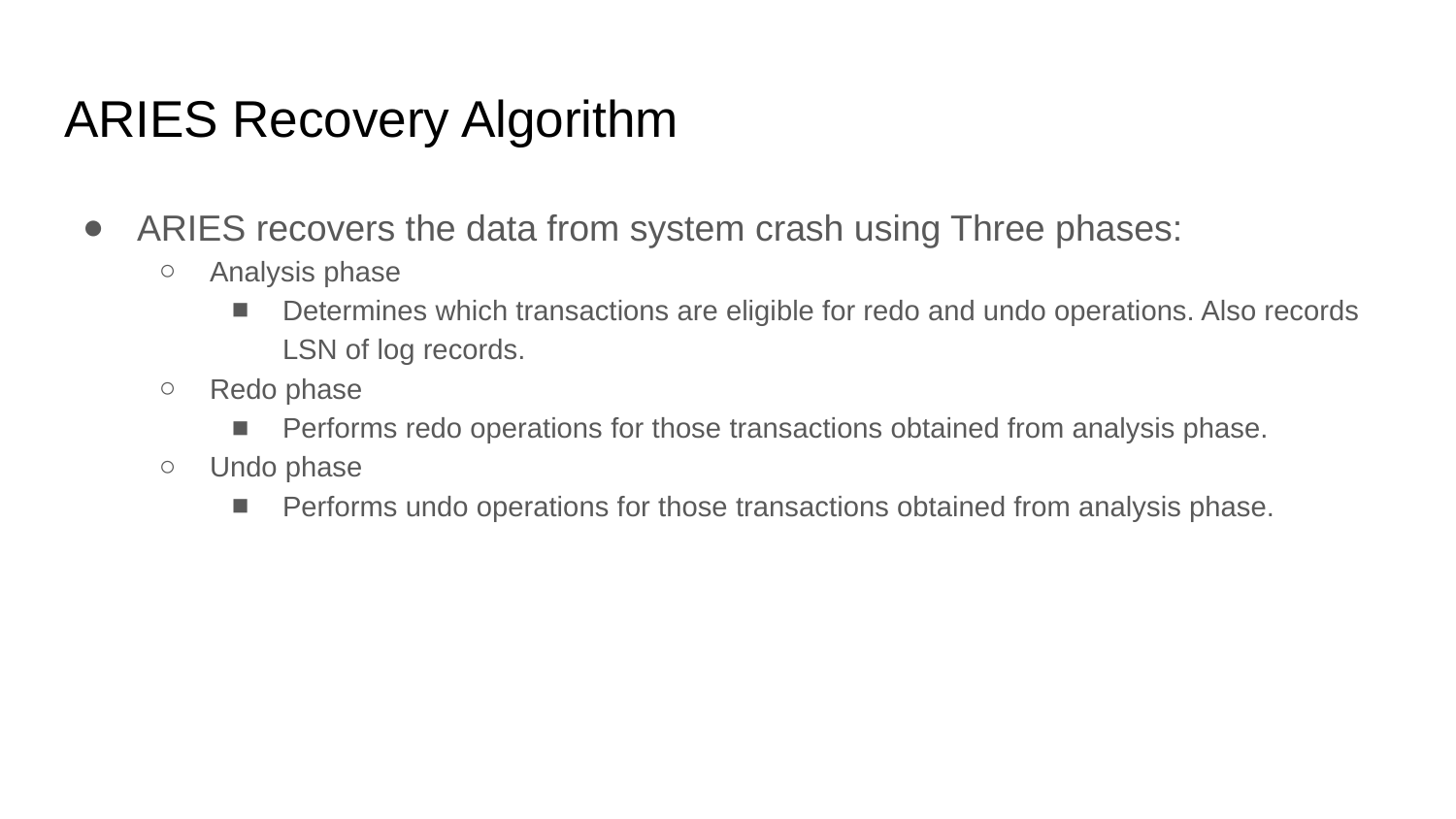

# ARIES Recovery Algorithm
ARIES recovers the data from system crash using Three phases:
Analysis phase
Determines which transactions are eligible for redo and undo operations. Also records LSN of log records.
Redo phase
Performs redo operations for those transactions obtained from analysis phase.
Undo phase
Performs undo operations for those transactions obtained from analysis phase.